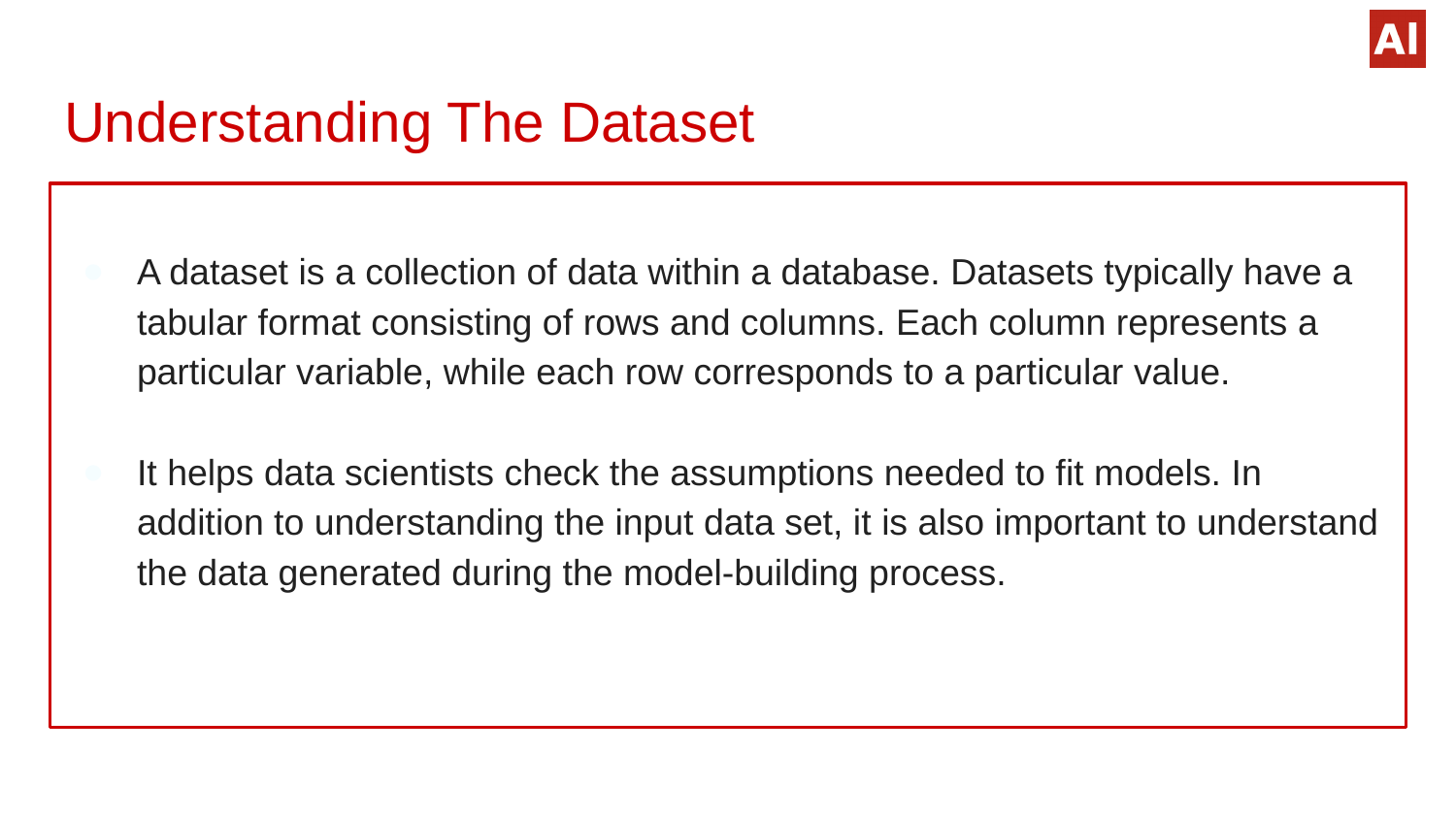

# Understanding The Dataset

A dataset is a collection of data within a database. Datasets typically have a tabular format consisting of rows and columns. Each column represents a particular variable, while each row corresponds to a particular value.

It helps data scientists check the assumptions needed to fit models. In addition to understanding the input data set, it is also important to understand the data generated during the model-building process.